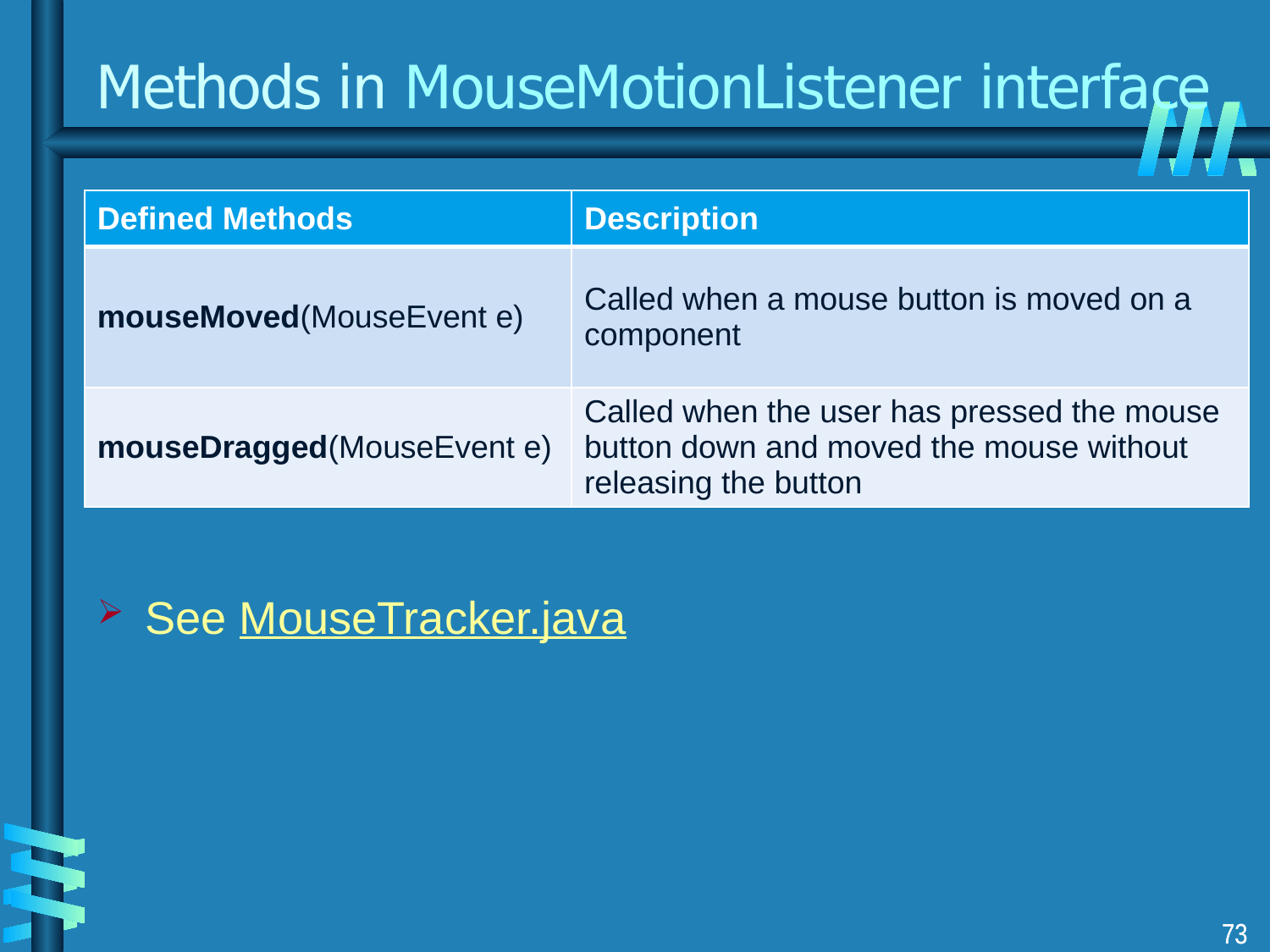

# Methods in MouseMotionListener interface
| Defined Methods | Description |
| --- | --- |
| mouseMoved(MouseEvent e) | Called when a mouse button is moved on a component |
| mouseDragged(MouseEvent e) | Called when the user has pressed the mouse button down and moved the mouse without releasing the button |
See MouseTracker.java
73
73